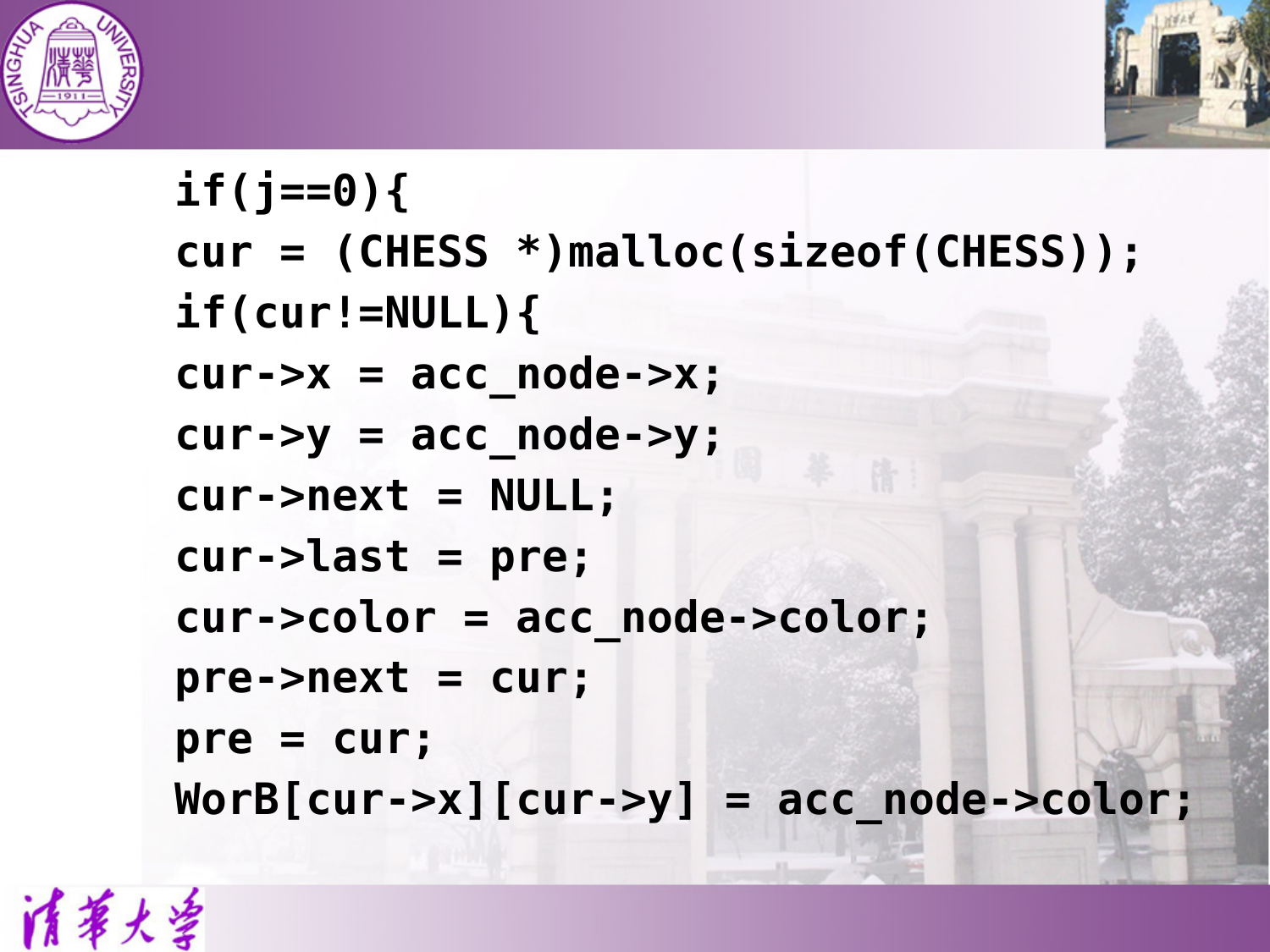

#
		if(j==0){
		cur = (CHESS *)malloc(sizeof(CHESS));
			if(cur!=NULL){
				cur->x = acc_node->x;
				cur->y = acc_node->y;
				cur->next = NULL;
				cur->last = pre;
				cur->color = acc_node->color;
				pre->next = cur;
				pre = cur;
				WorB[cur->x][cur->y] = acc_node->color;